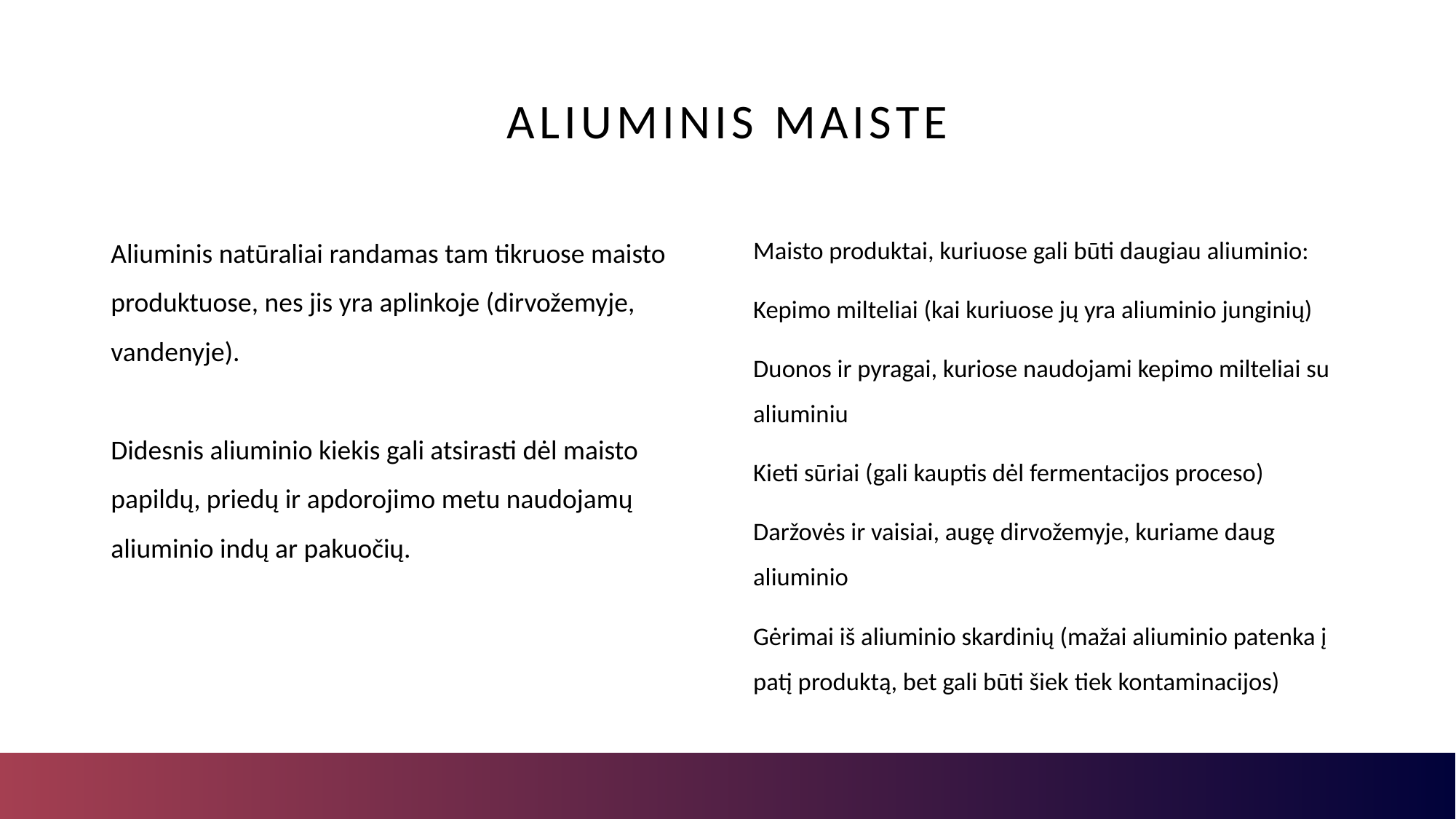

# Aliuminis maiste
Aliuminis natūraliai randamas tam tikruose maisto produktuose, nes jis yra aplinkoje (dirvožemyje, vandenyje).
Didesnis aliuminio kiekis gali atsirasti dėl maisto papildų, priedų ir apdorojimo metu naudojamų aliuminio indų ar pakuočių.
Maisto produktai, kuriuose gali būti daugiau aliuminio:
Kepimo milteliai (kai kuriuose jų yra aliuminio junginių)
Duonos ir pyragai, kuriose naudojami kepimo milteliai su aliuminiu
Kieti sūriai (gali kauptis dėl fermentacijos proceso)
Daržovės ir vaisiai, augę dirvožemyje, kuriame daug aliuminio
Gėrimai iš aliuminio skardinių (mažai aliuminio patenka į patį produktą, bet gali būti šiek tiek kontaminacijos)